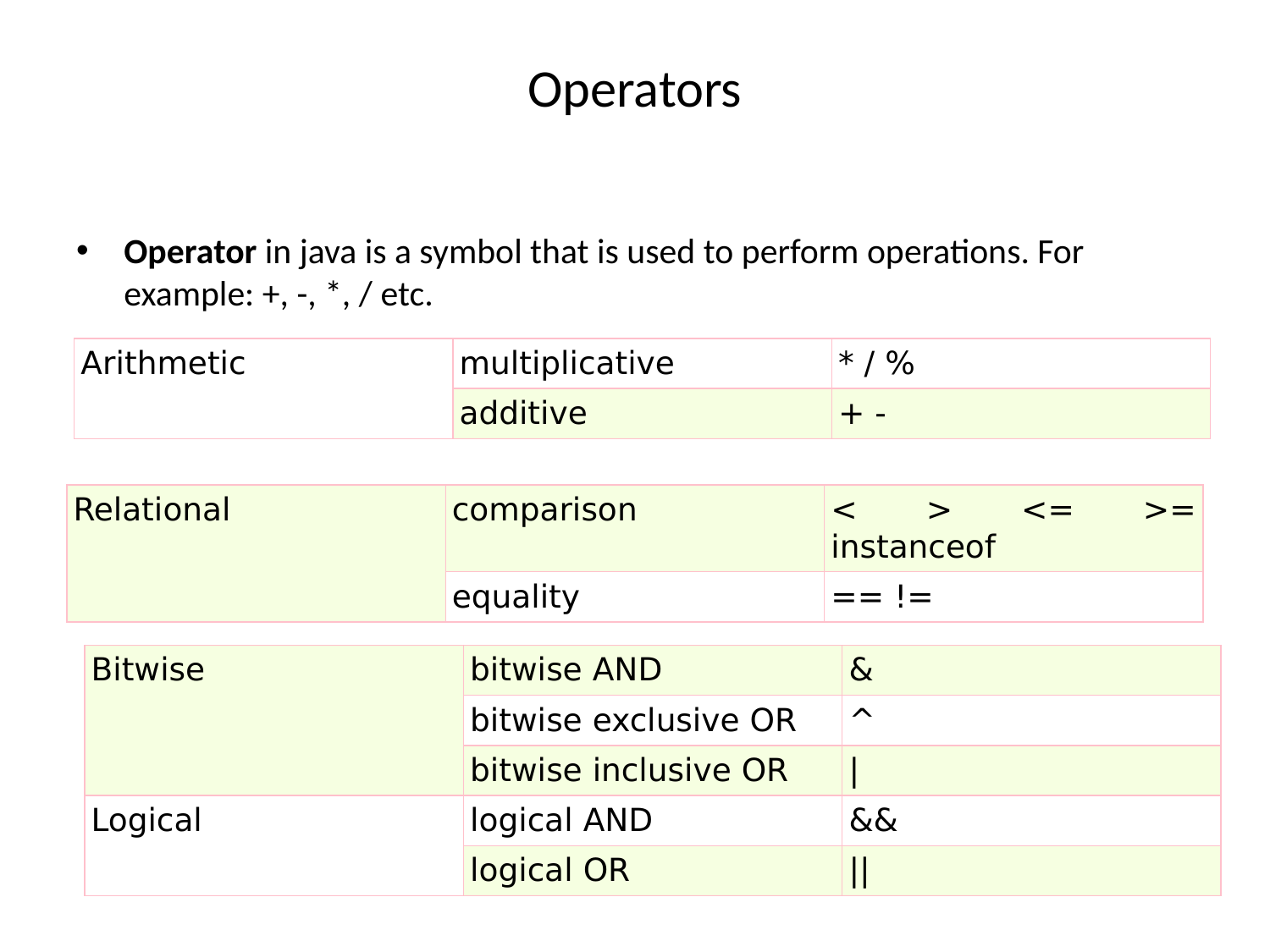

# Operators
Operator in java is a symbol that is used to perform operations. For example: +, -, *, / etc.

| Arithmetic | multiplicative | \* / % |
| --- | --- | --- |
|  | additive | + - |
| Relational | comparison | < > <= >= instanceof |
| --- | --- | --- |
|  | equality | == != |
| Bitwise | bitwise AND | & |
| --- | --- | --- |
|  | bitwise exclusive OR | ^ |
|  | bitwise inclusive OR | | |
| Logical | logical AND | && |
|  | logical OR | || |